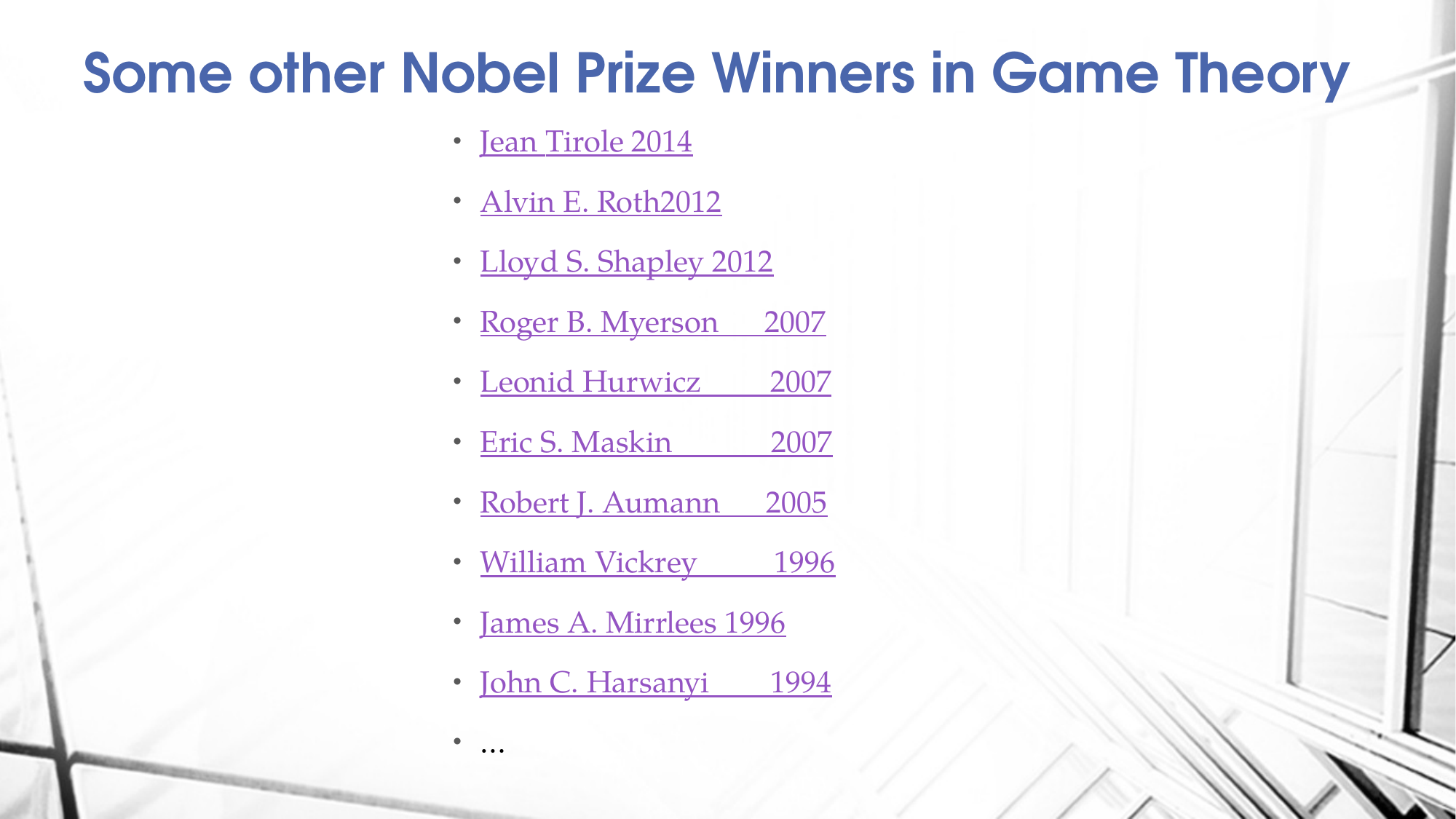

# Some other Nobel Prize Winners in Game Theory
Jean Tirole 		2014
Alvin E. Roth		2012
Lloyd S. Shapley 	2012
Roger B. Myerson      	2007
Leonid Hurwicz         	2007
Eric S. Maskin             	2007
Robert J. Aumann      	2005
William Vickrey          	1996
James A. Mirrlees 	1996
John C. Harsanyi        	1994
…